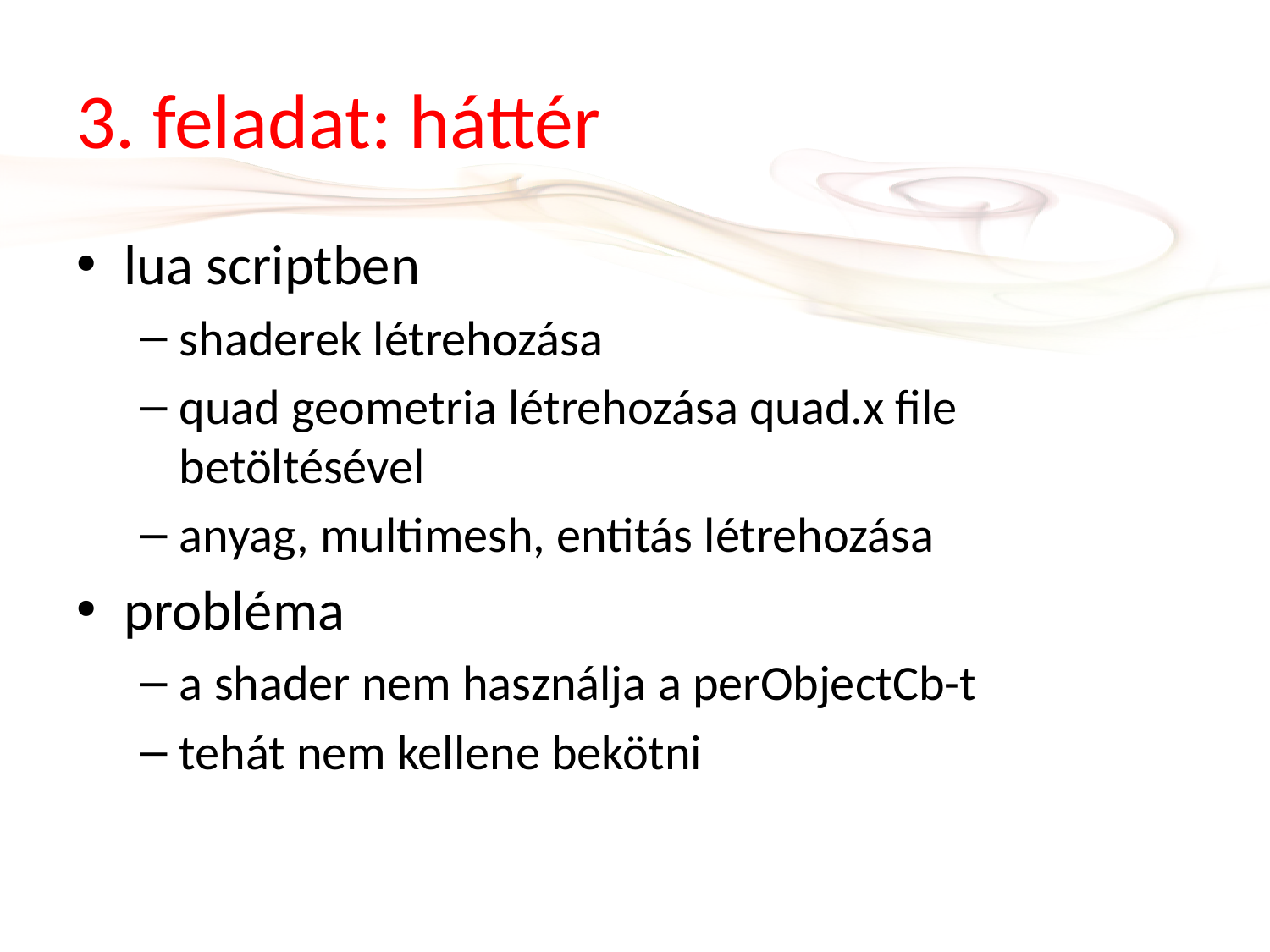

# 3. feladat: háttér
lua scriptben
shaderek létrehozása
quad geometria létrehozása quad.x file betöltésével
anyag, multimesh, entitás létrehozása
probléma
a shader nem használja a perObjectCb-t
tehát nem kellene bekötni